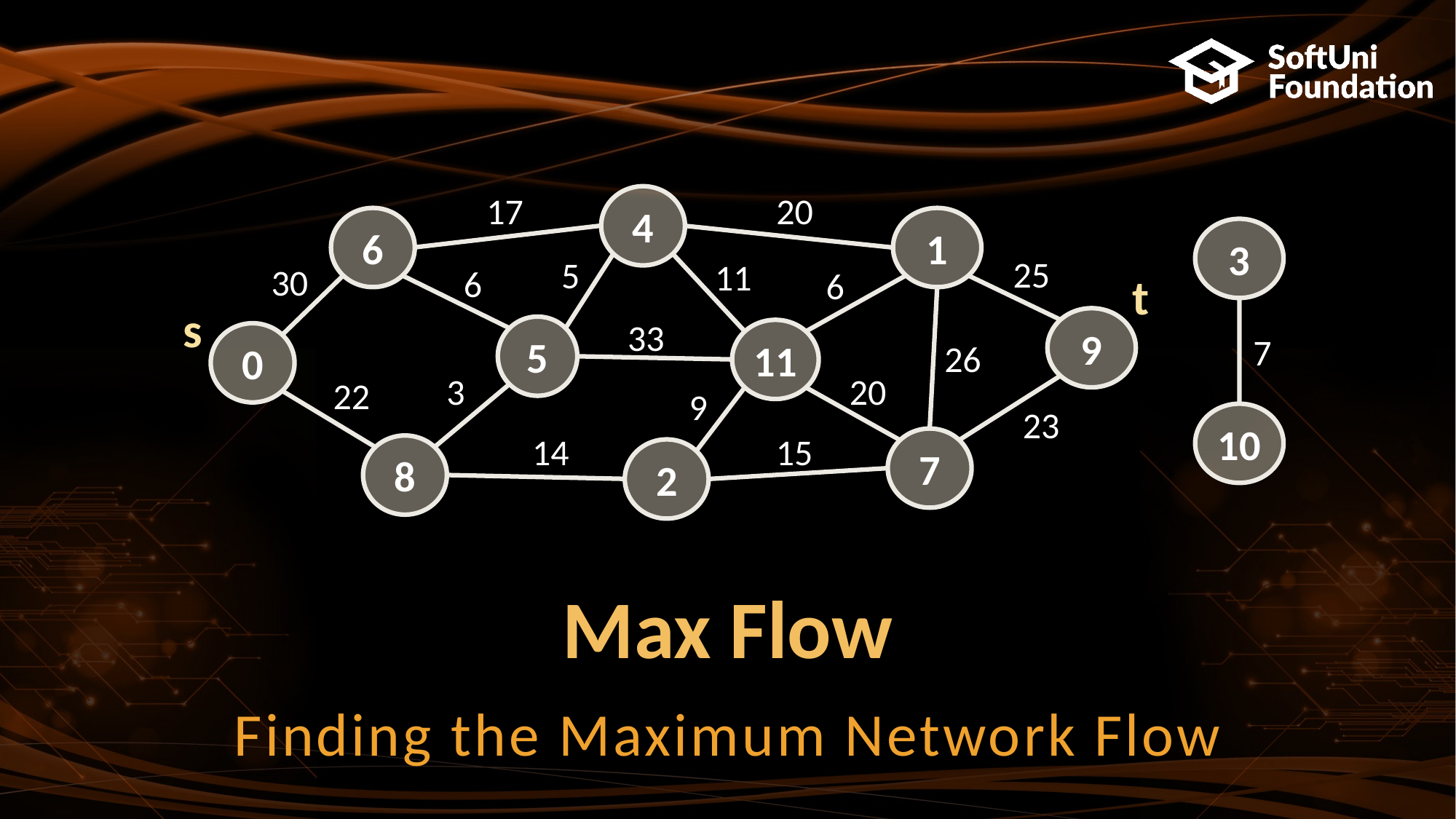

17
20
4
6
1
3

25
5
11

30
6
6
t

s

9
33
5
11
0
7
26

20
3
22

9

23
10
14
15
7
8
2

Max Flow
Finding the Maximum Network Flow